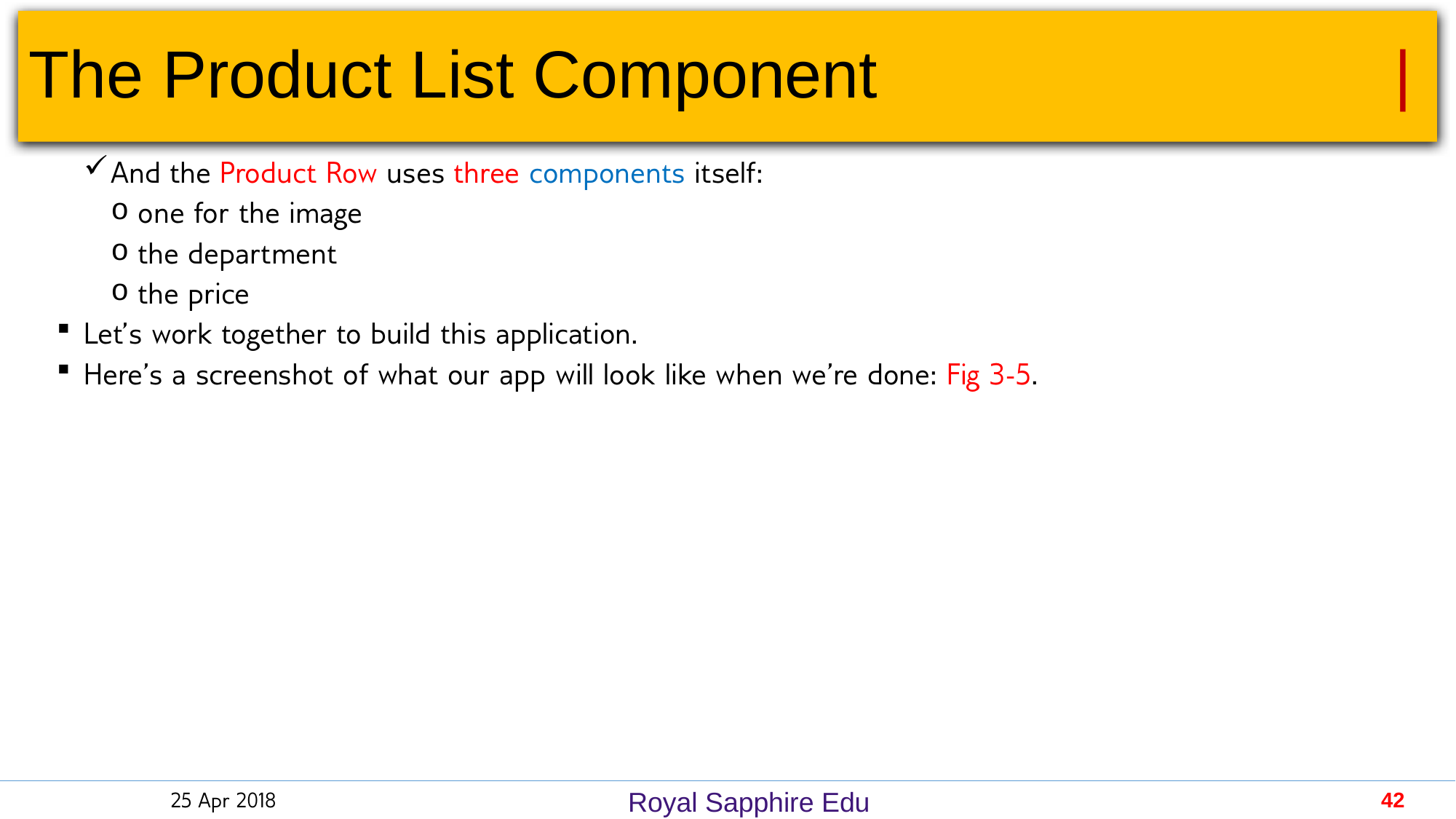

# The Product List Component					   |
And the Product Row uses three components itself:
one for the image
the department
the price
Let’s work together to build this application.
Here’s a screenshot of what our app will look like when we’re done: Fig 3-5.
25 Apr 2018
42